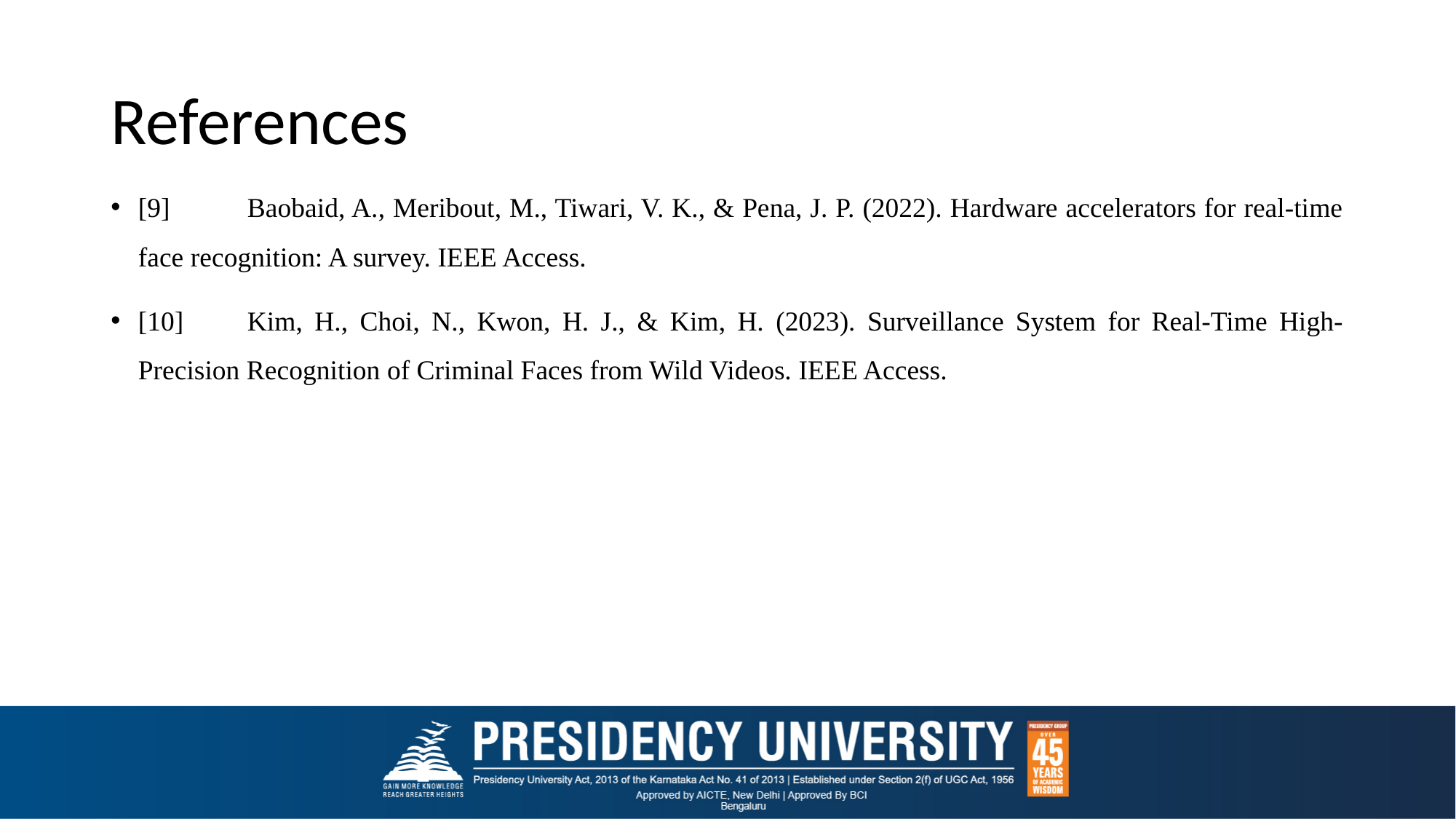

# References
[9]	Baobaid, A., Meribout, M., Tiwari, V. K., & Pena, J. P. (2022). Hardware accelerators for real-time face recognition: A survey. IEEE Access.
[10]	Kim, H., Choi, N., Kwon, H. J., & Kim, H. (2023). Surveillance System for Real-Time High-Precision Recognition of Criminal Faces from Wild Videos. IEEE Access.